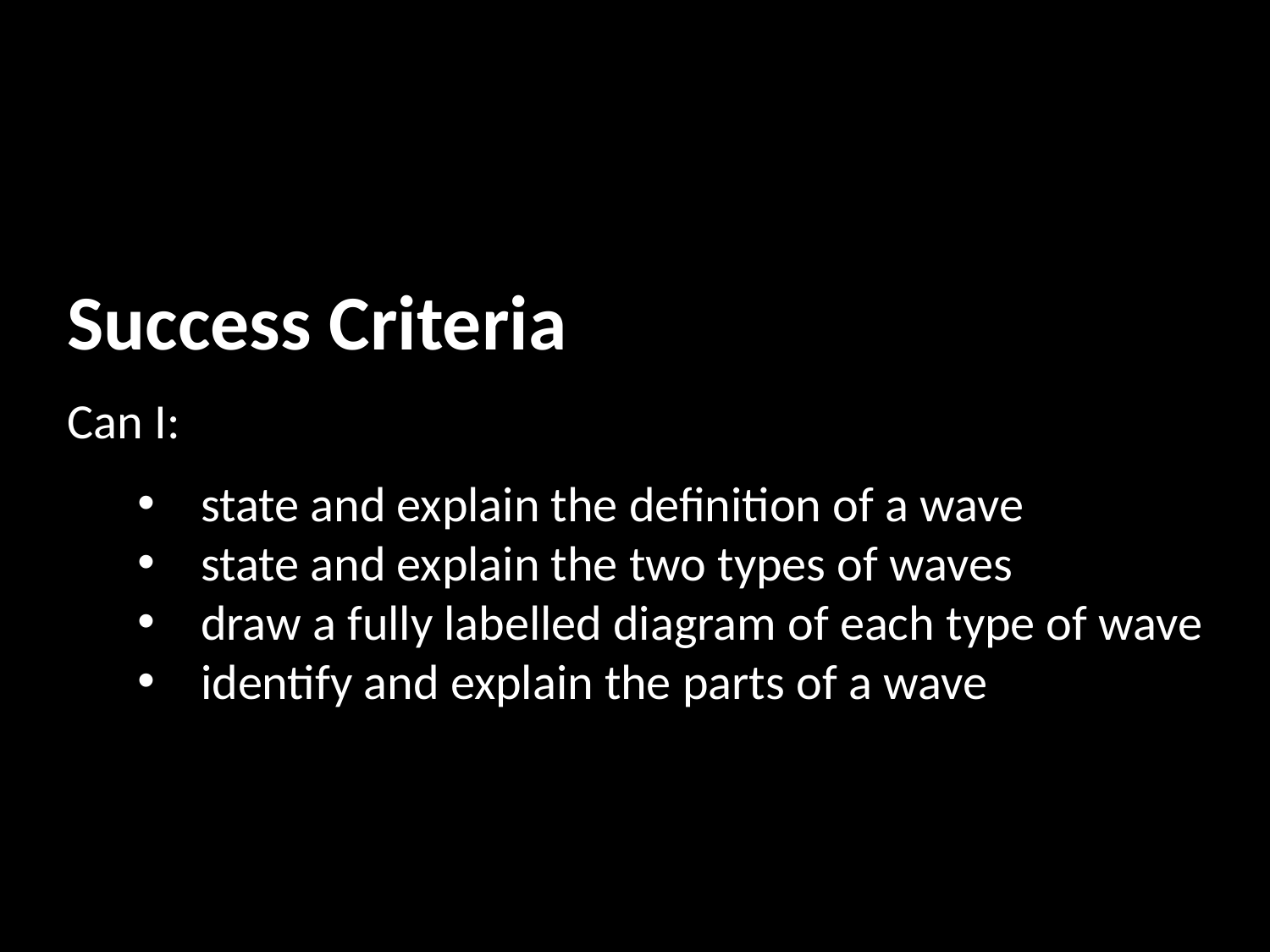

Success Criteria
Can I:
state and explain the definition of a wave
state and explain the two types of waves
draw a fully labelled diagram of each type of wave
identify and explain the parts of a wave